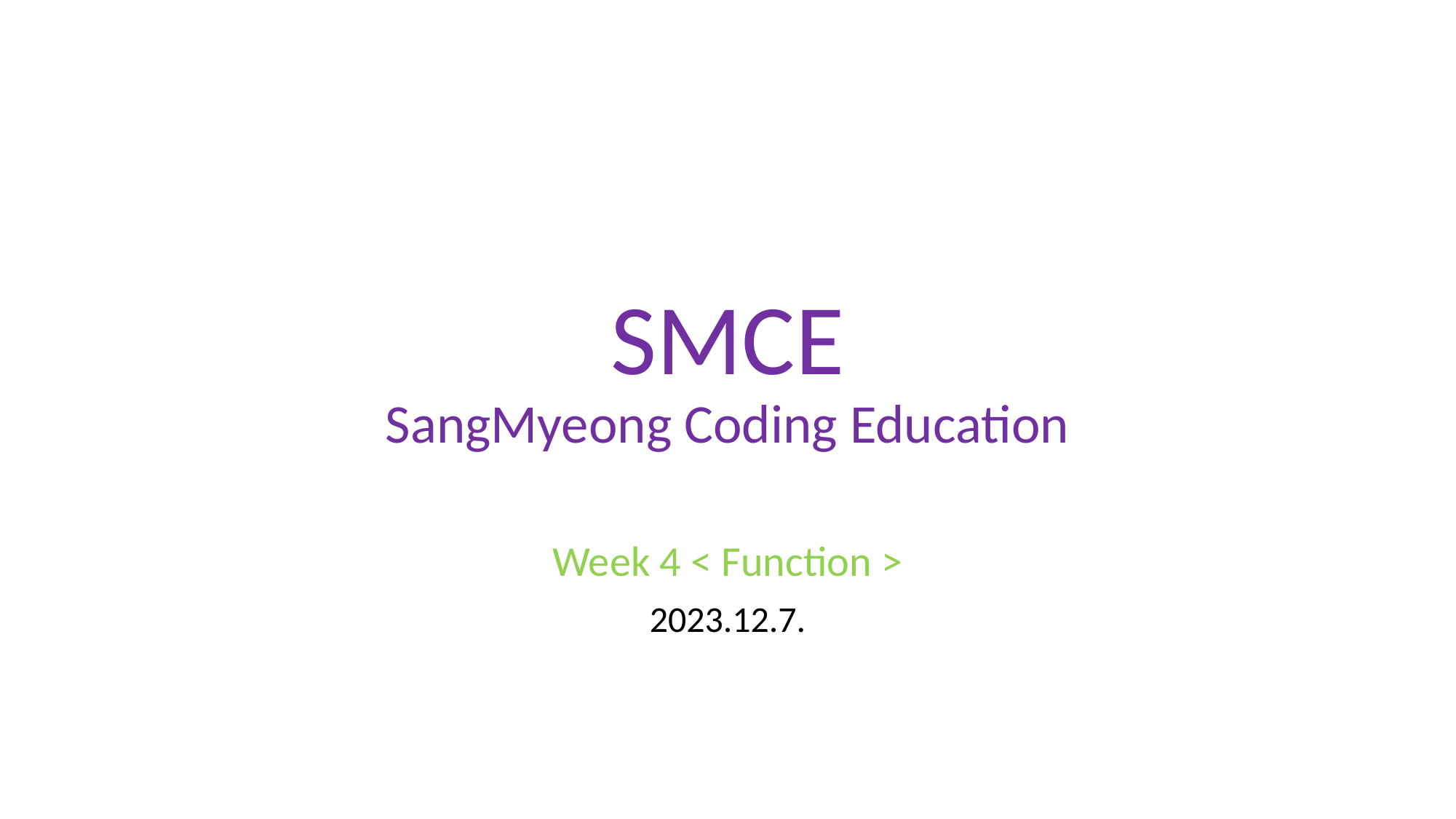

# SMCE SangMyeong Coding Education
Week 4 < Function >
2023.12.7.